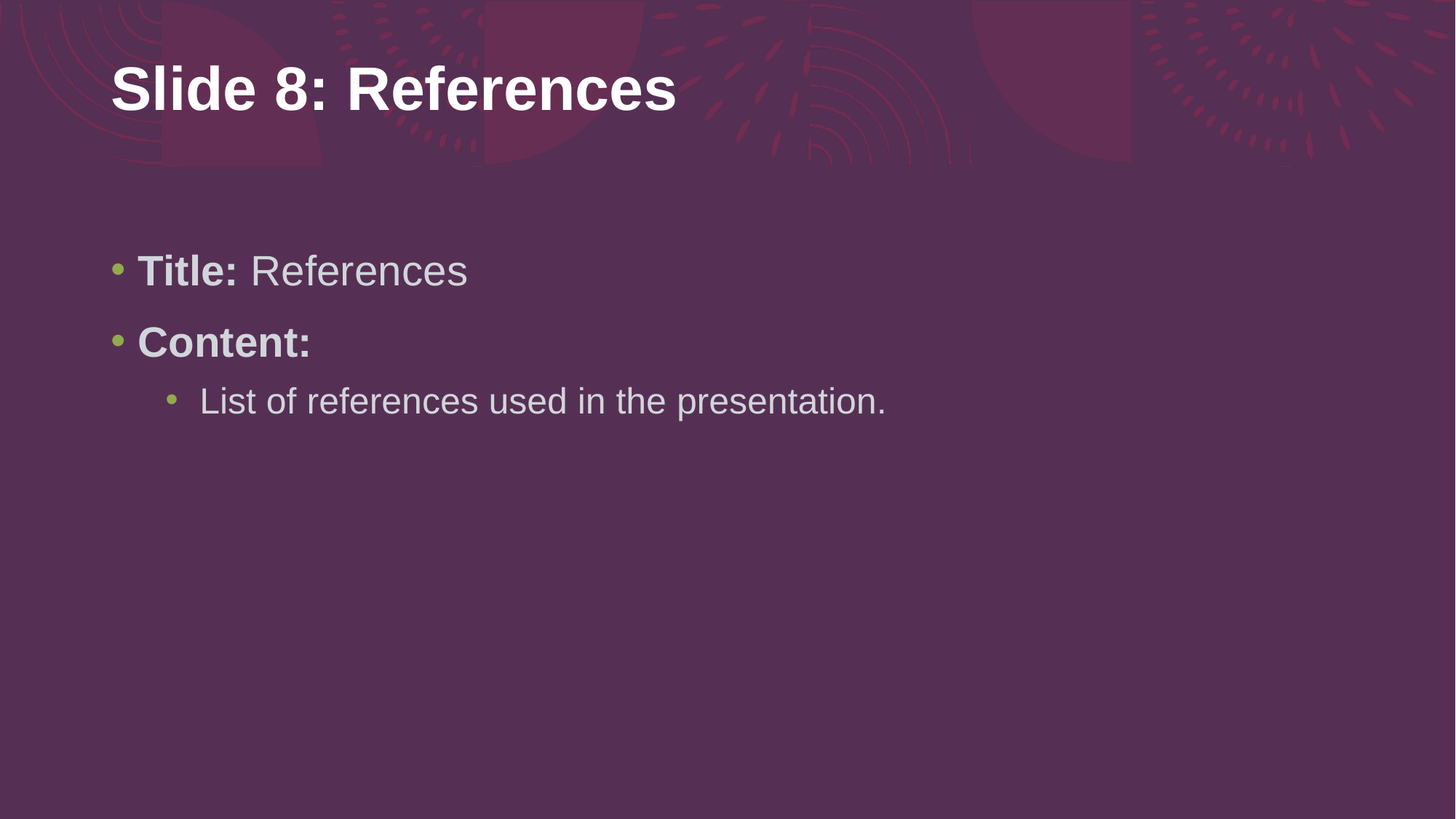

# Slide 8: References
Title: References
Content:
List of references used in the presentation.